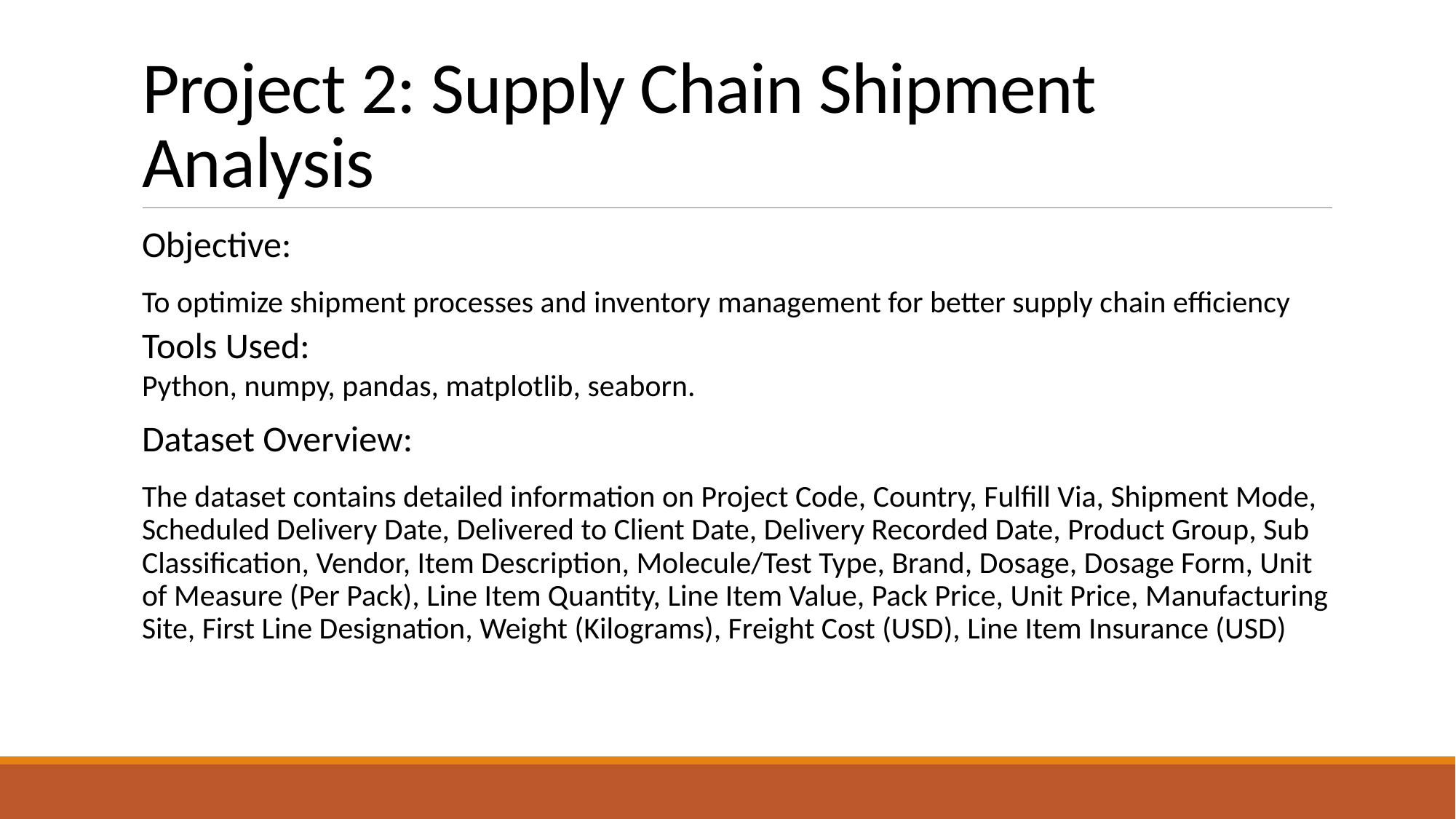

# Project 2: Supply Chain Shipment Analysis
Objective:
To optimize shipment processes and inventory management for better supply chain efficiency
Tools Used:
Python, numpy, pandas, matplotlib, seaborn.
Dataset Overview:
The dataset contains detailed information on Project Code, Country, Fulfill Via, Shipment Mode, Scheduled Delivery Date, Delivered to Client Date, Delivery Recorded Date, Product Group, Sub Classification, Vendor, Item Description, Molecule/Test Type, Brand, Dosage, Dosage Form, Unit of Measure (Per Pack), Line Item Quantity, Line Item Value, Pack Price, Unit Price, Manufacturing Site, First Line Designation, Weight (Kilograms), Freight Cost (USD), Line Item Insurance (USD)